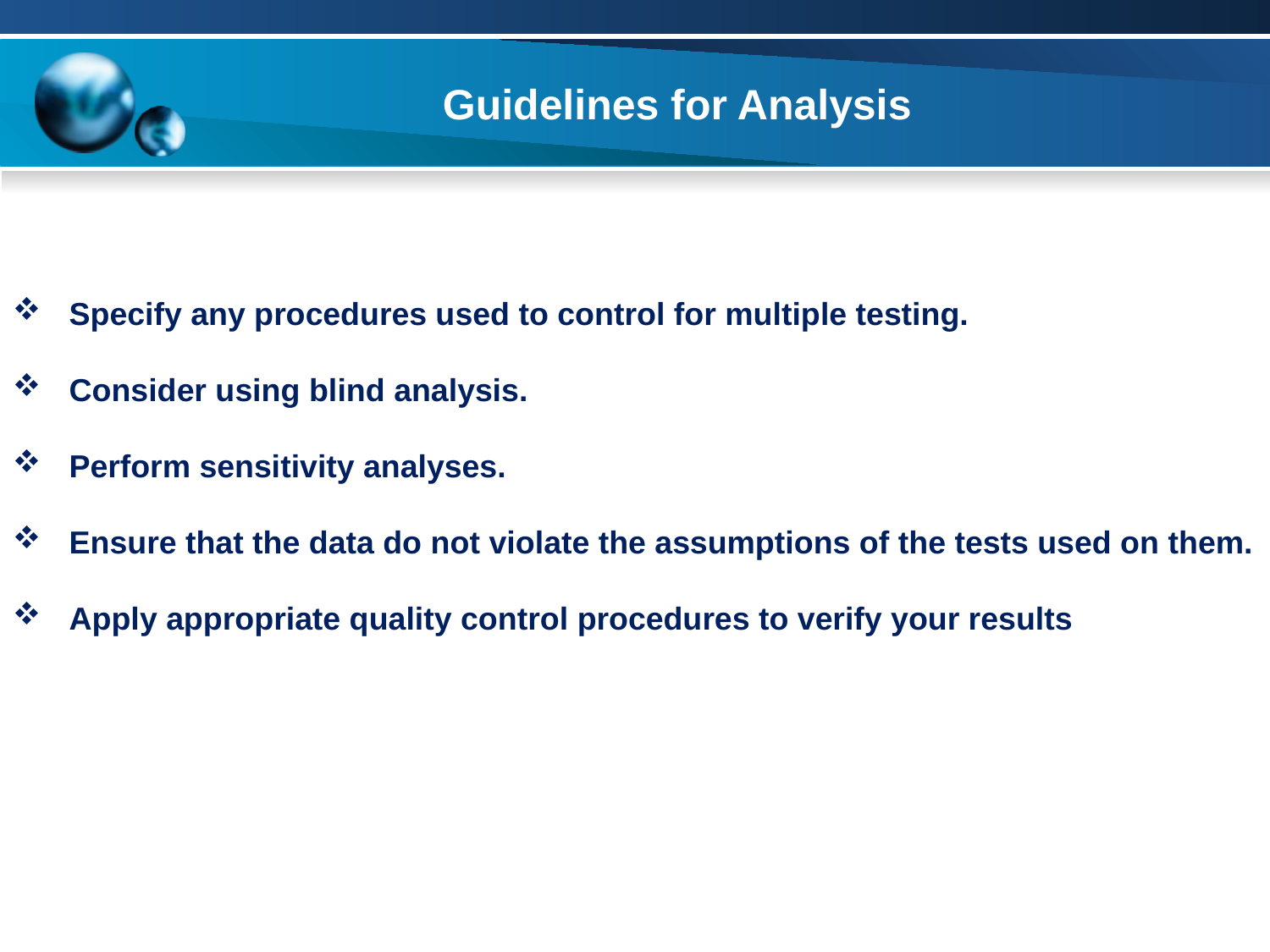

# Guidelines for Analysis

   Specify any procedures used to control for multiple testing.

   Consider using blind analysis.

   Perform sensitivity analyses.

   Ensure that the data do not violate the assumptions of the tests used on them.

   Apply appropriate quality control procedures to verify your results